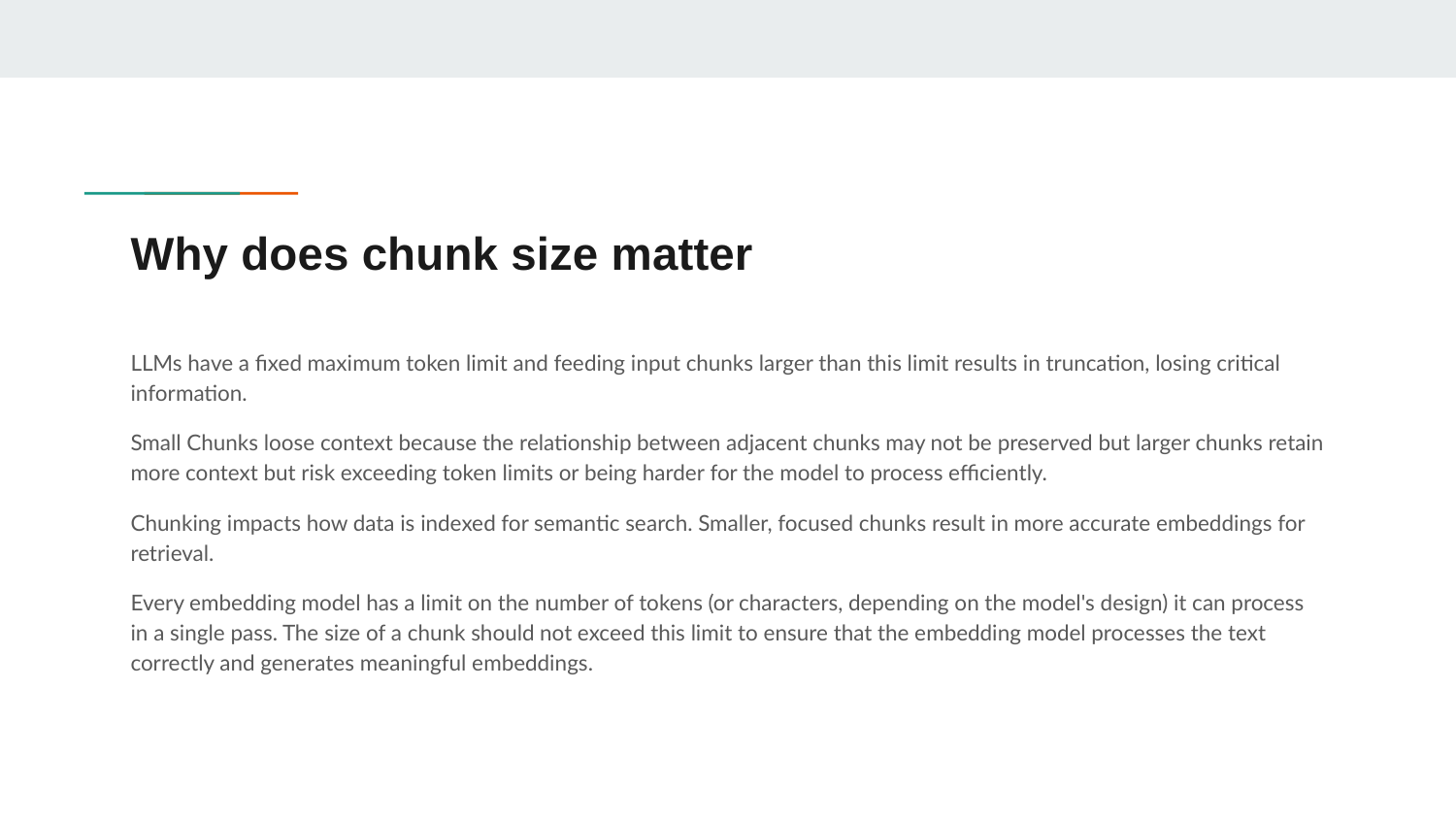

# Why does chunk size matter
LLMs have a fixed maximum token limit and feeding input chunks larger than this limit results in truncation, losing critical information.
Small Chunks loose context because the relationship between adjacent chunks may not be preserved but larger chunks retain more context but risk exceeding token limits or being harder for the model to process efficiently.
Chunking impacts how data is indexed for semantic search. Smaller, focused chunks result in more accurate embeddings for retrieval.
Every embedding model has a limit on the number of tokens (or characters, depending on the model's design) it can process in a single pass. The size of a chunk should not exceed this limit to ensure that the embedding model processes the text correctly and generates meaningful embeddings.